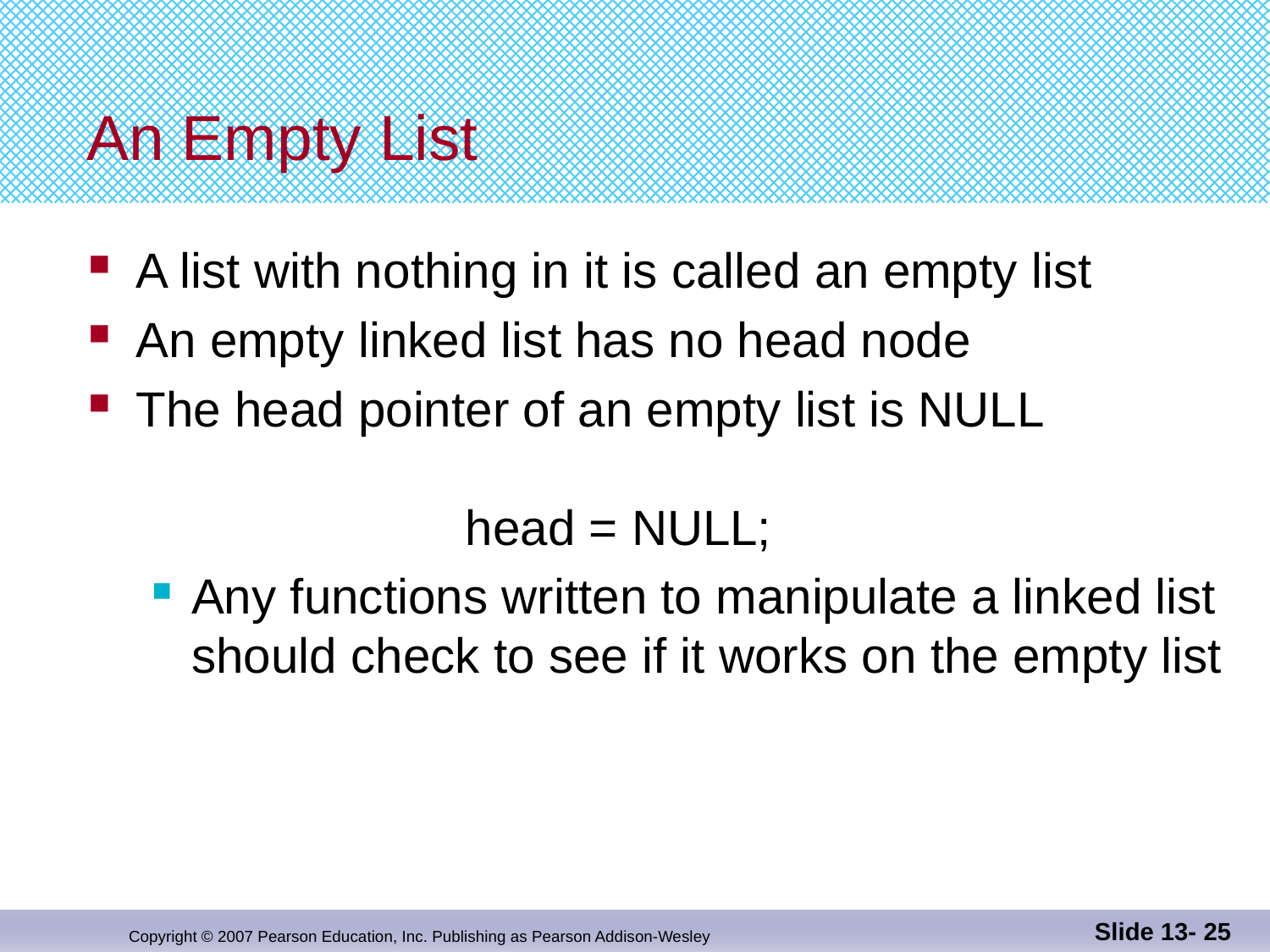

# An Empty List
A list with nothing in it is called an empty list
An empty linked list has no head node
The head pointer of an empty list is NULL
                        head = NULL;
Any functions written to manipulate a linked list
should check to see if it works on the empty list
Slide 13- 25